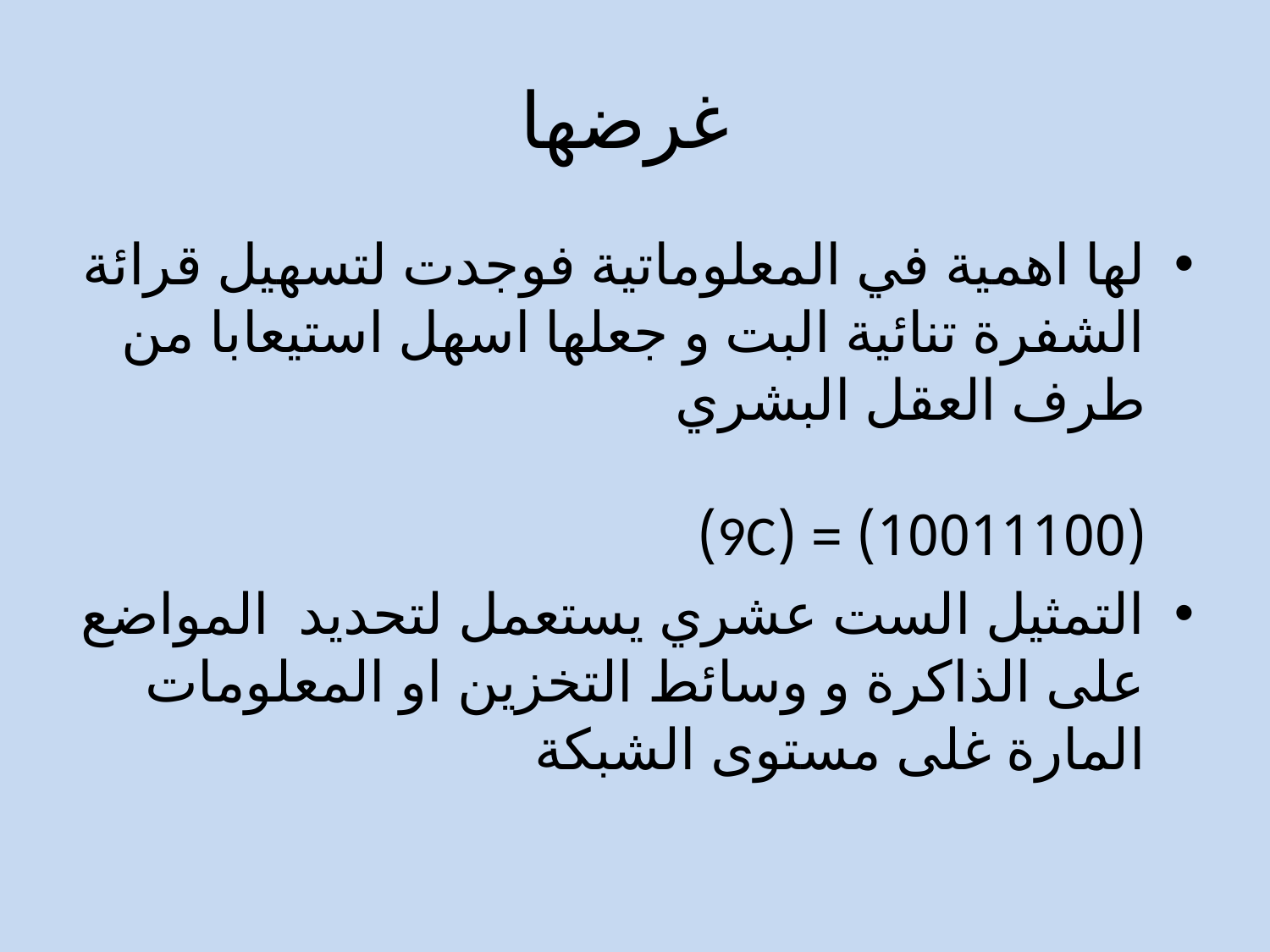

# غرضها
لها اهمية في المعلوماتية فوجدت لتسهيل قرائة الشفرة تنائية البت و جعلها اسهل استيعابا من طرف العقل البشري
(10011100) = (9C)
التمثيل الست عشري يستعمل لتحديد  المواضع على الذاكرة و وسائط التخزين او المعلومات المارة غلى مستوى الشبكة